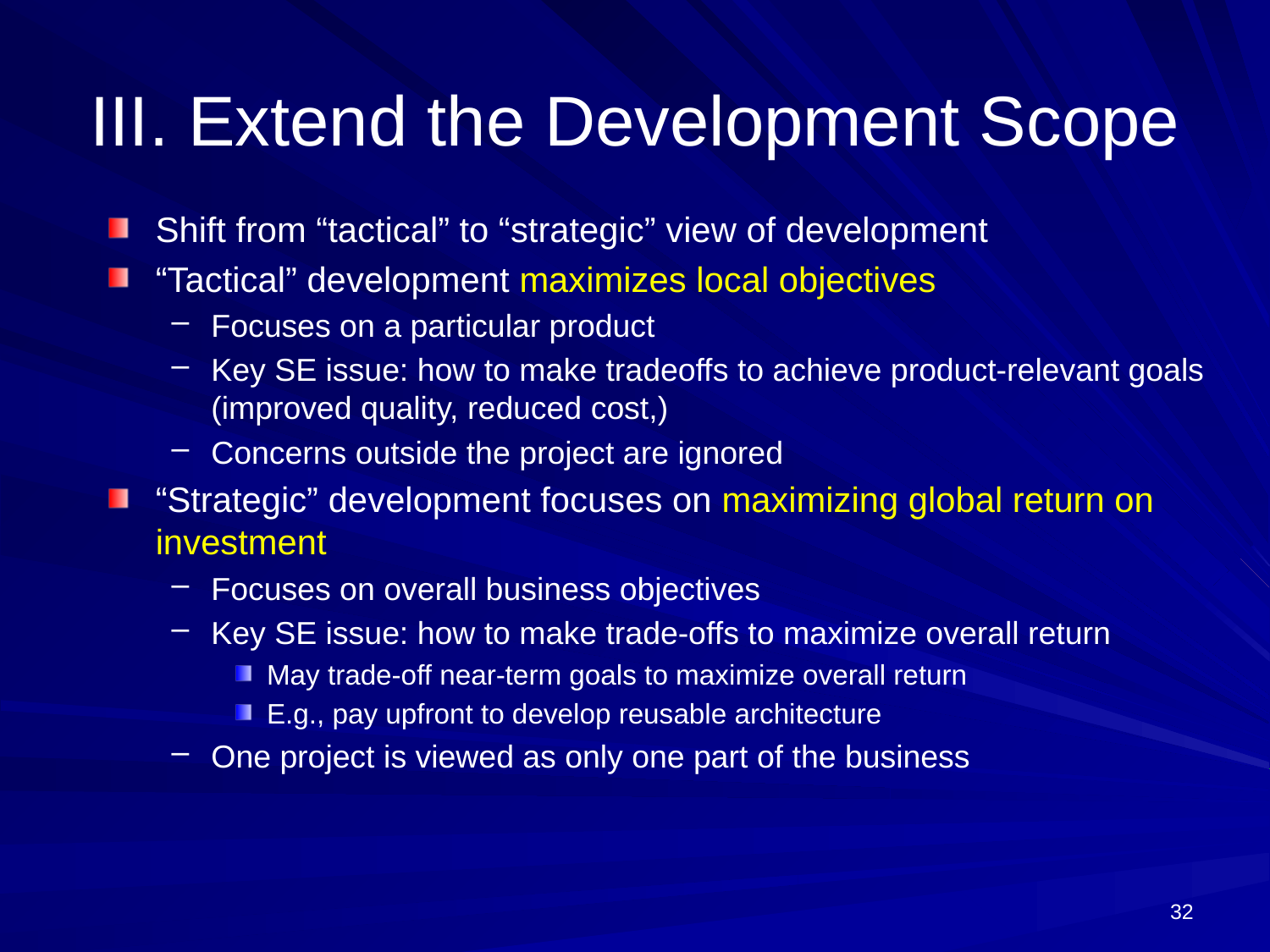

# III. Extend the Development Scope
Shift from “tactical” to “strategic” view of development
“Tactical” development maximizes local objectives
Focuses on a particular product
Key SE issue: how to make tradeoffs to achieve product-relevant goals (improved quality, reduced cost,)
Concerns outside the project are ignored
“Strategic” development focuses on maximizing global return on investment
Focuses on overall business objectives
Key SE issue: how to make trade-offs to maximize overall return
May trade-off near-term goals to maximize overall return
E.g., pay upfront to develop reusable architecture
One project is viewed as only one part of the business
32